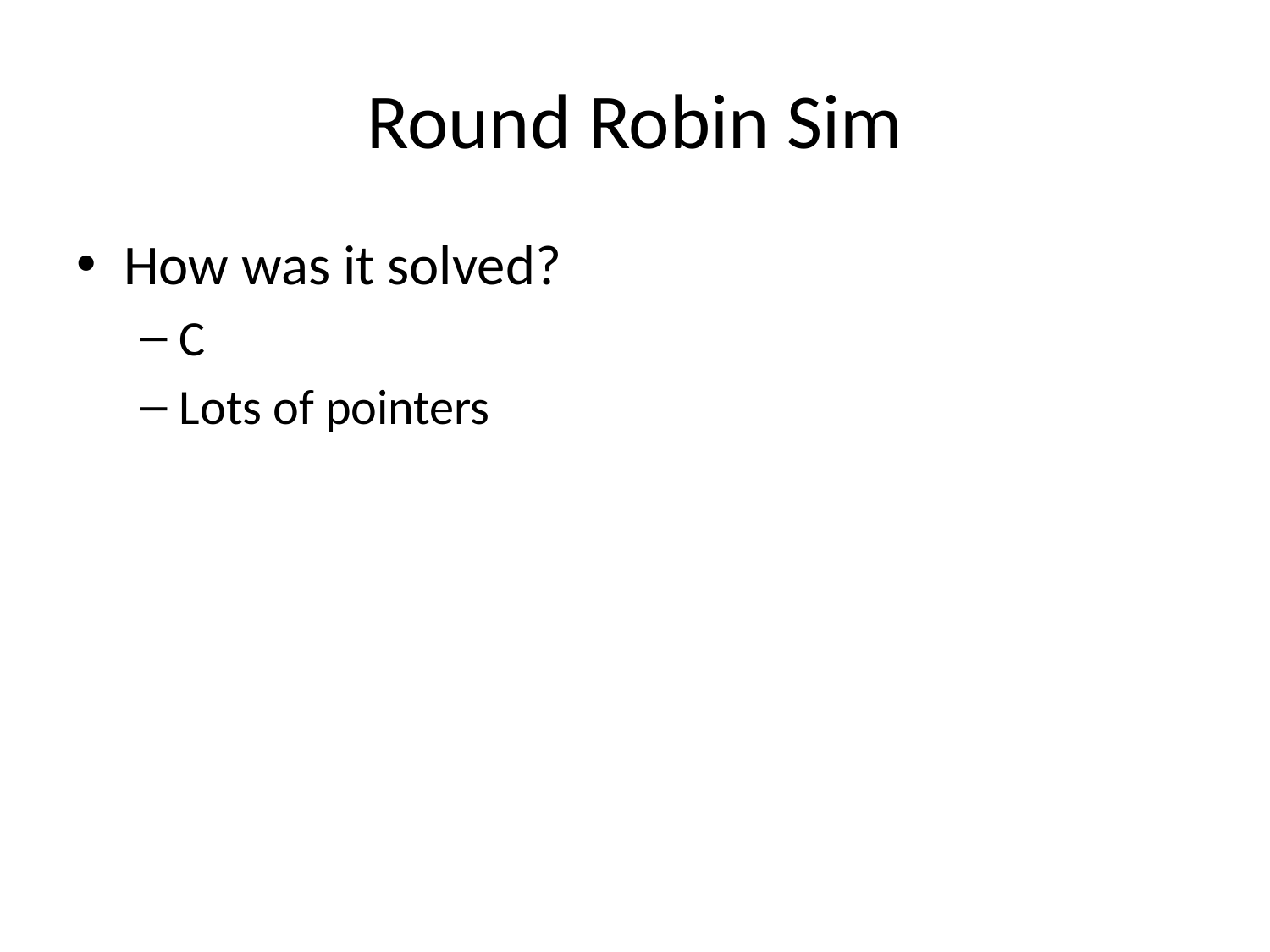

# Round Robin Sim
How was it solved?
C
Lots of pointers